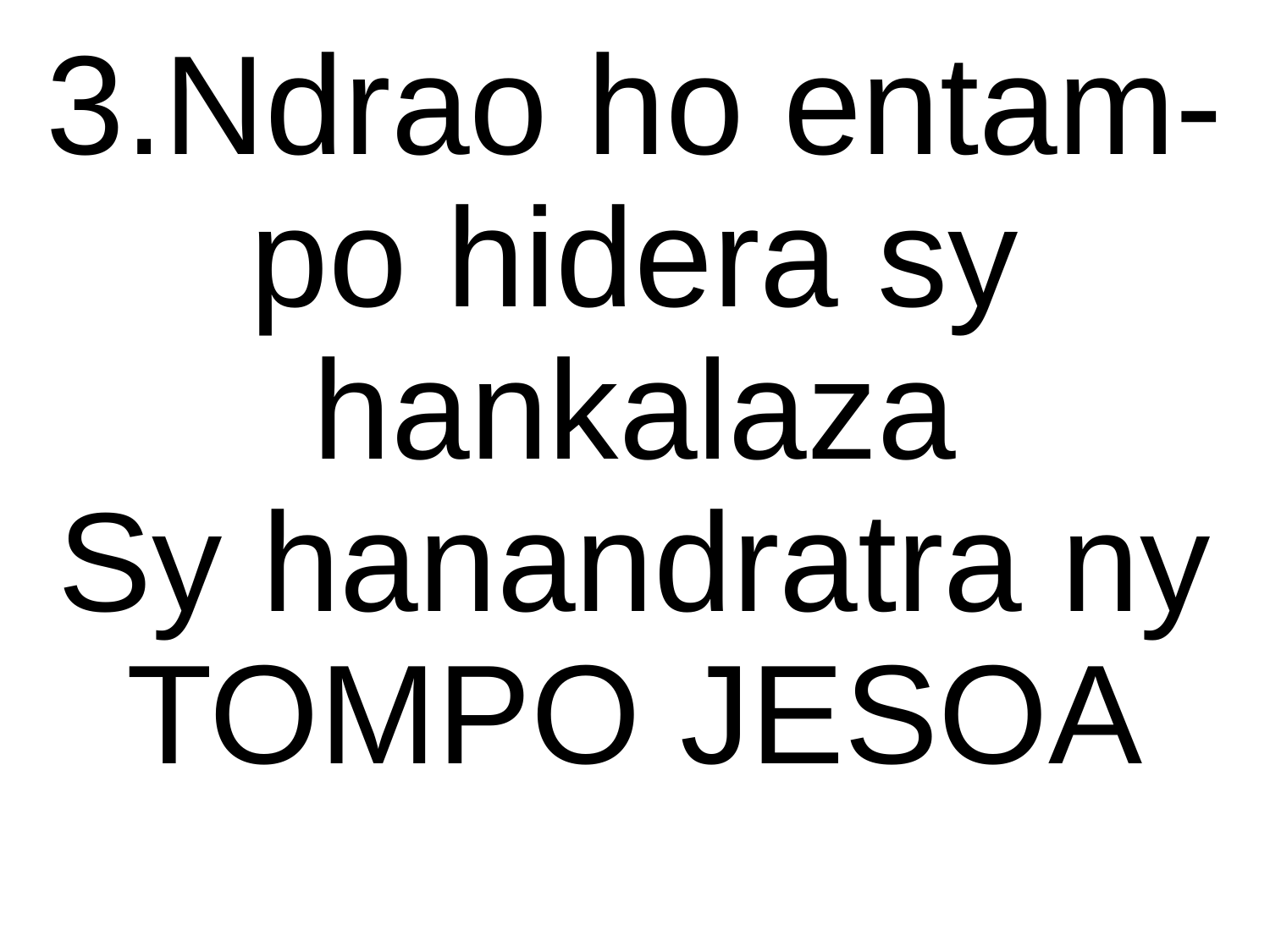

# 3.Ndrao ho entam-po hidera sy hankalaza Sy hanandratra ny TOMPO JESOA